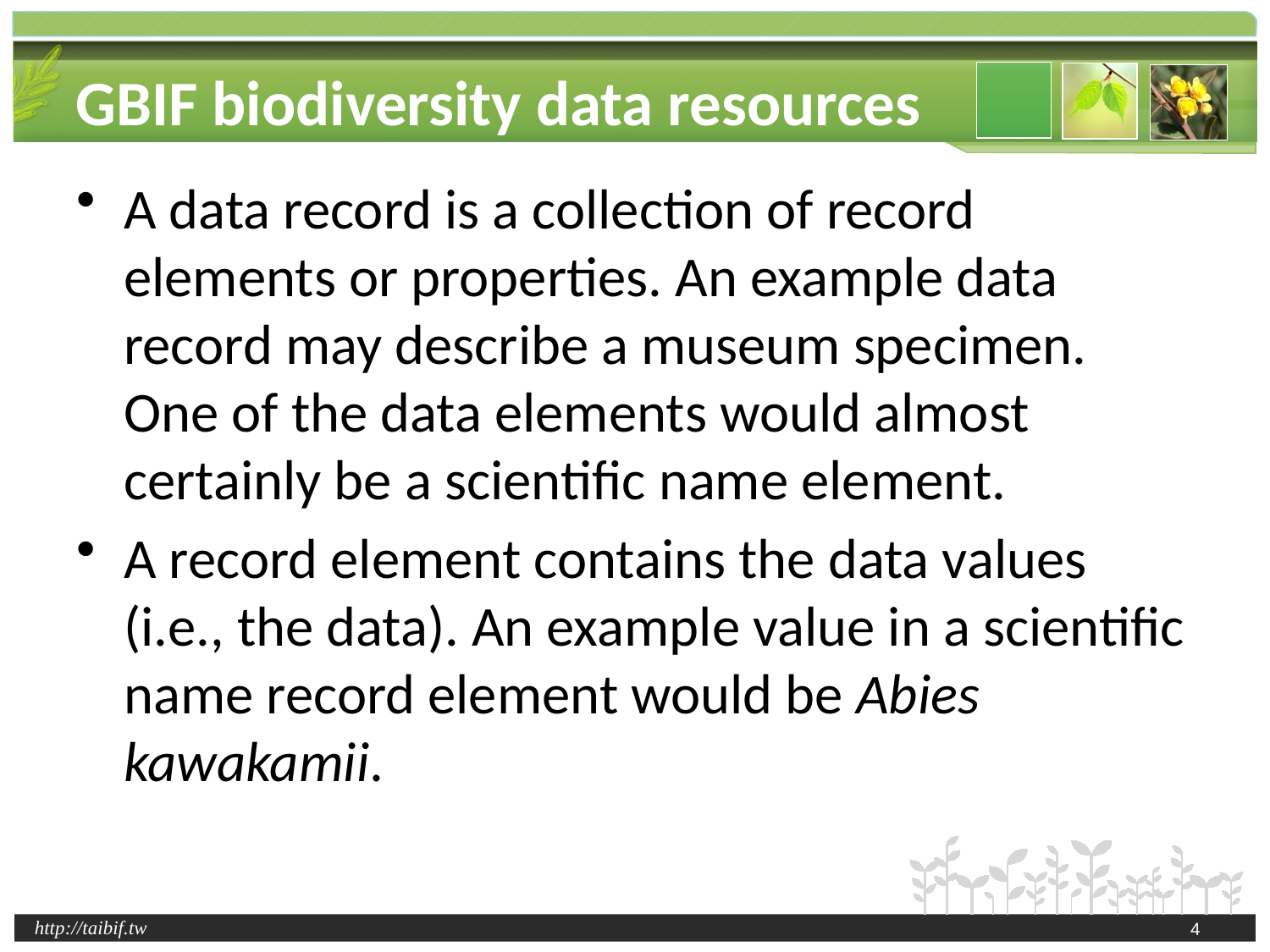

# GBIF biodiversity data resources
A data record is a collection of record elements or properties. An example data record may describe a museum specimen. One of the data elements would almost certainly be a scientific name element.
A record element contains the data values (i.e., the data). An example value in a scientific name record element would be Abies kawakamii.
4